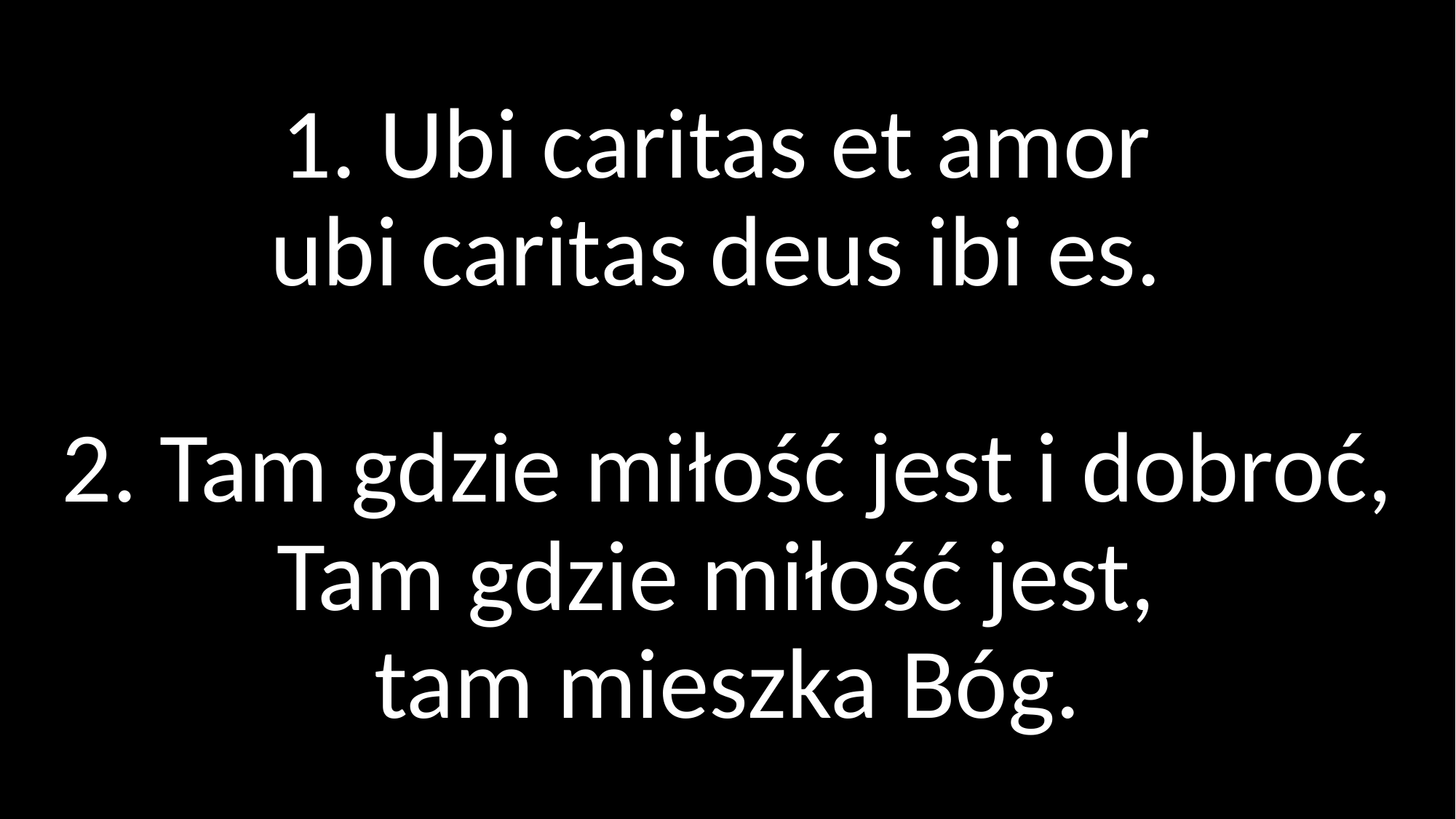

# 1. Ubi caritas et amor ubi caritas deus ibi es. 2. Tam gdzie miłość jest i dobroć, Tam gdzie miłość jest, tam mieszka Bóg.